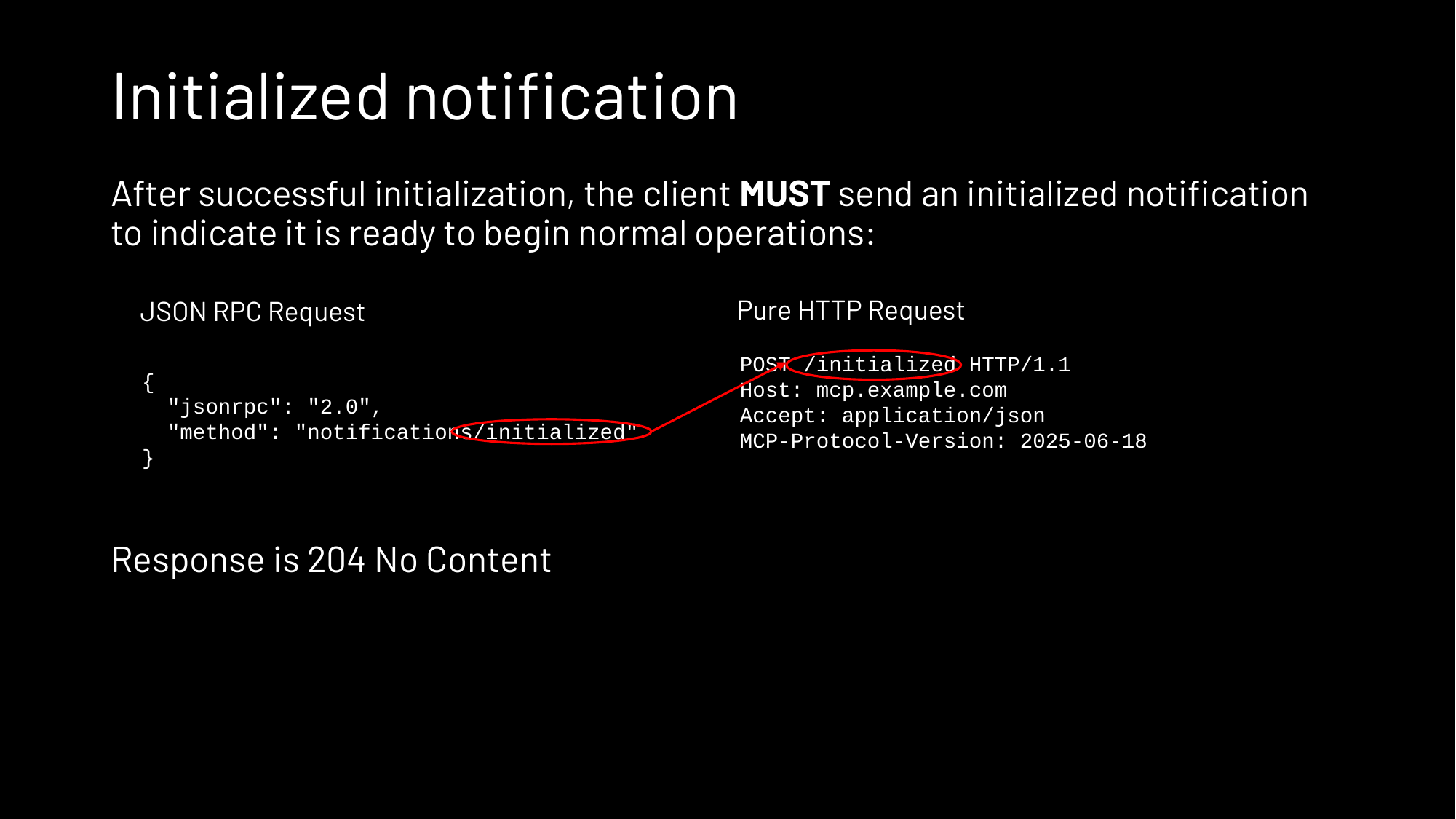

# Initialized notification
After successful initialization, the client MUST send an initialized notification to indicate it is ready to begin normal operations:

Response is 204 No Content
Pure HTTP Request
JSON RPC Request
POST /initialized HTTP/1.1
Host: mcp.example.com
Accept: application/json
MCP-Protocol-Version: 2025-06-18

{
  "jsonrpc": "2.0",
  "method": "notifications/initialized"
}